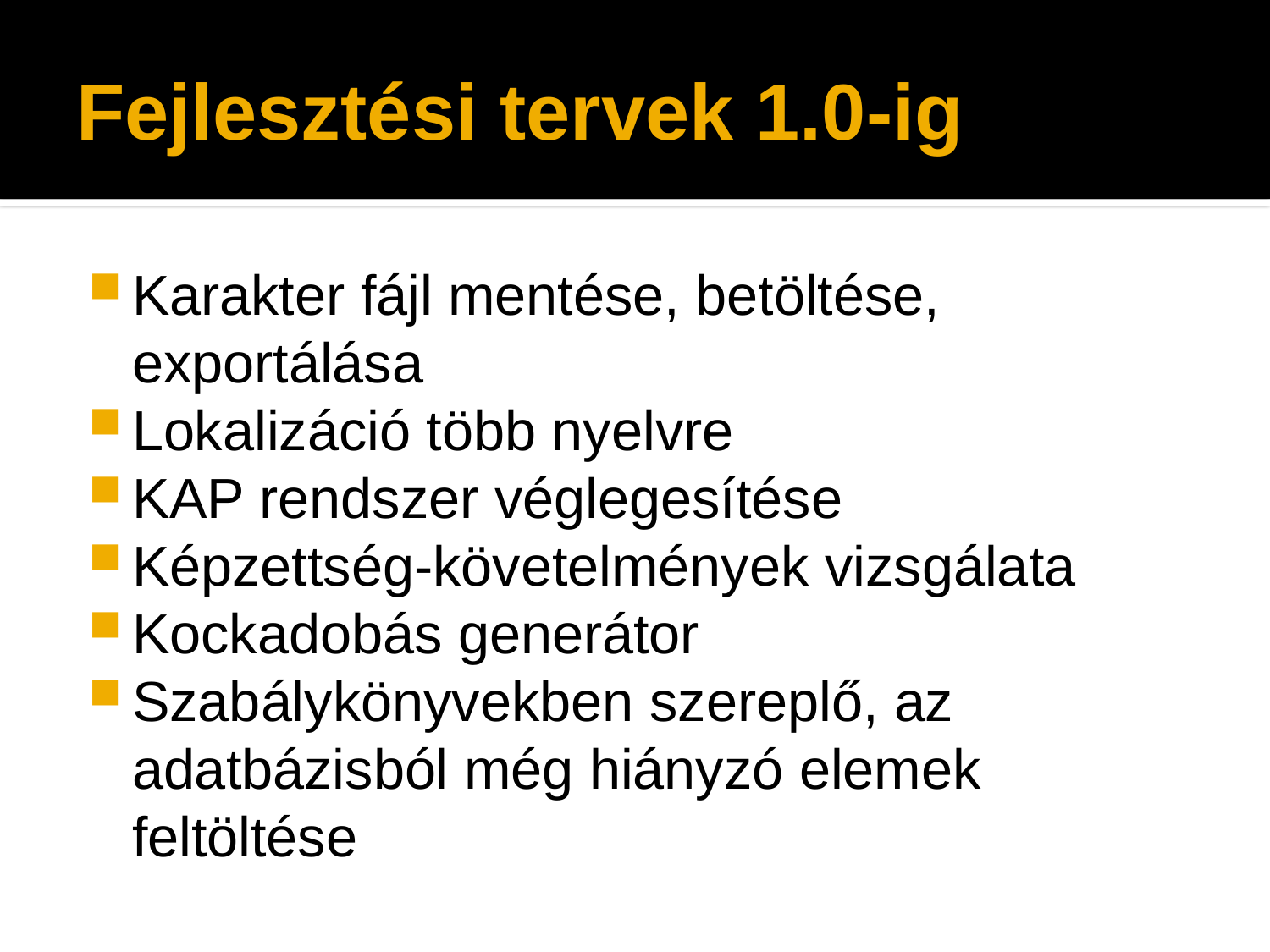

# Fejlesztési tervek 1.0-ig
Karakter fájl mentése, betöltése, exportálása
Lokalizáció több nyelvre
KAP rendszer véglegesítése
Képzettség-követelmények vizsgálata
Kockadobás generátor
Szabálykönyvekben szereplő, az adatbázisból még hiányzó elemek feltöltése